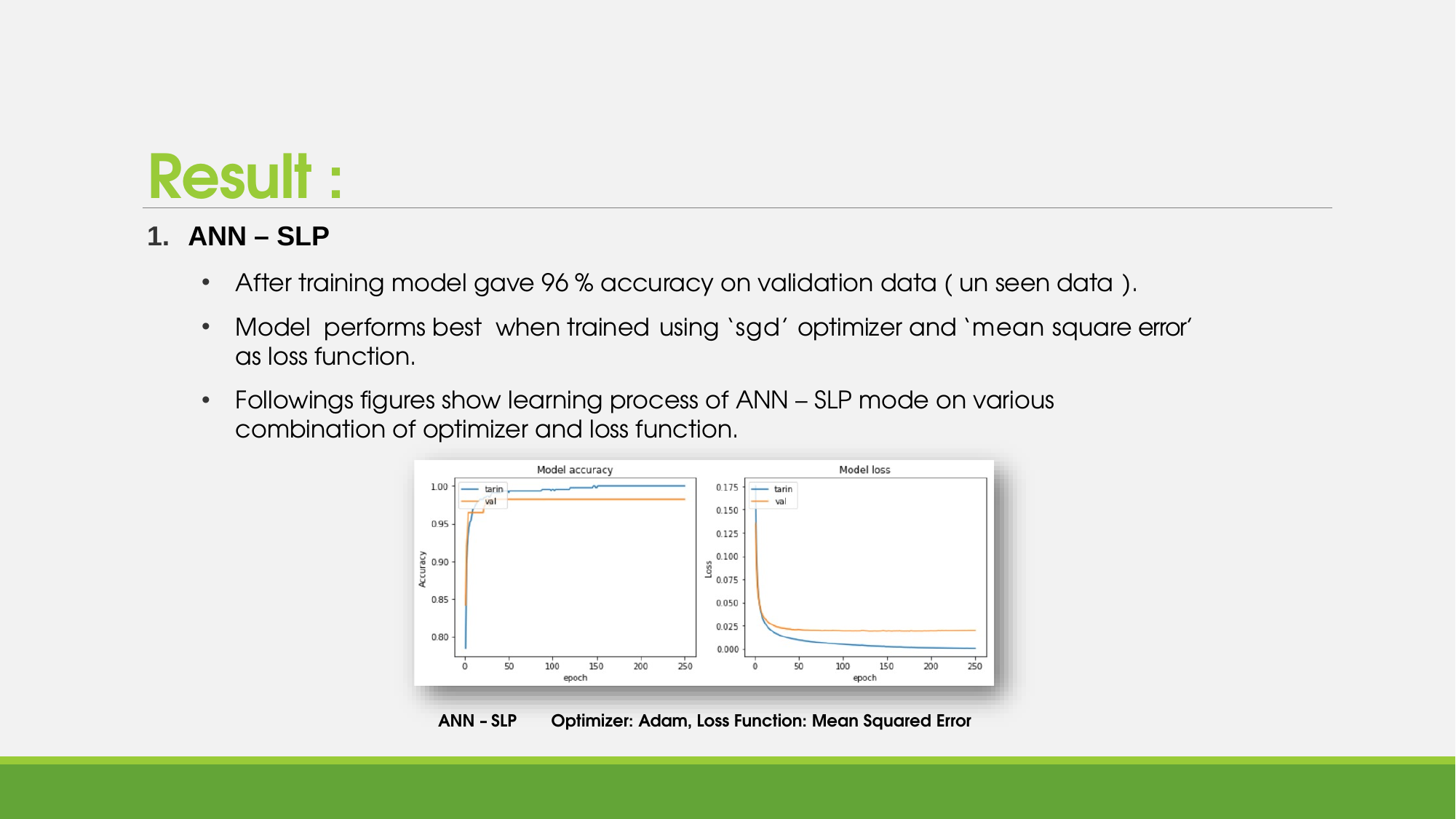

# Result :
ANN – SLP
After training model gave 96 % accuracy on validation data ( un seen data ).
Model  performs best  when trained using ‘sgd’ optimizer and ‘mean square error’ as loss function.
Followings figures show learning process of ANN – SLP mode on various  combination of optimizer and loss function.

ANN – SLP 	 Optimizer: Adam, Loss Function: Mean Squared Error